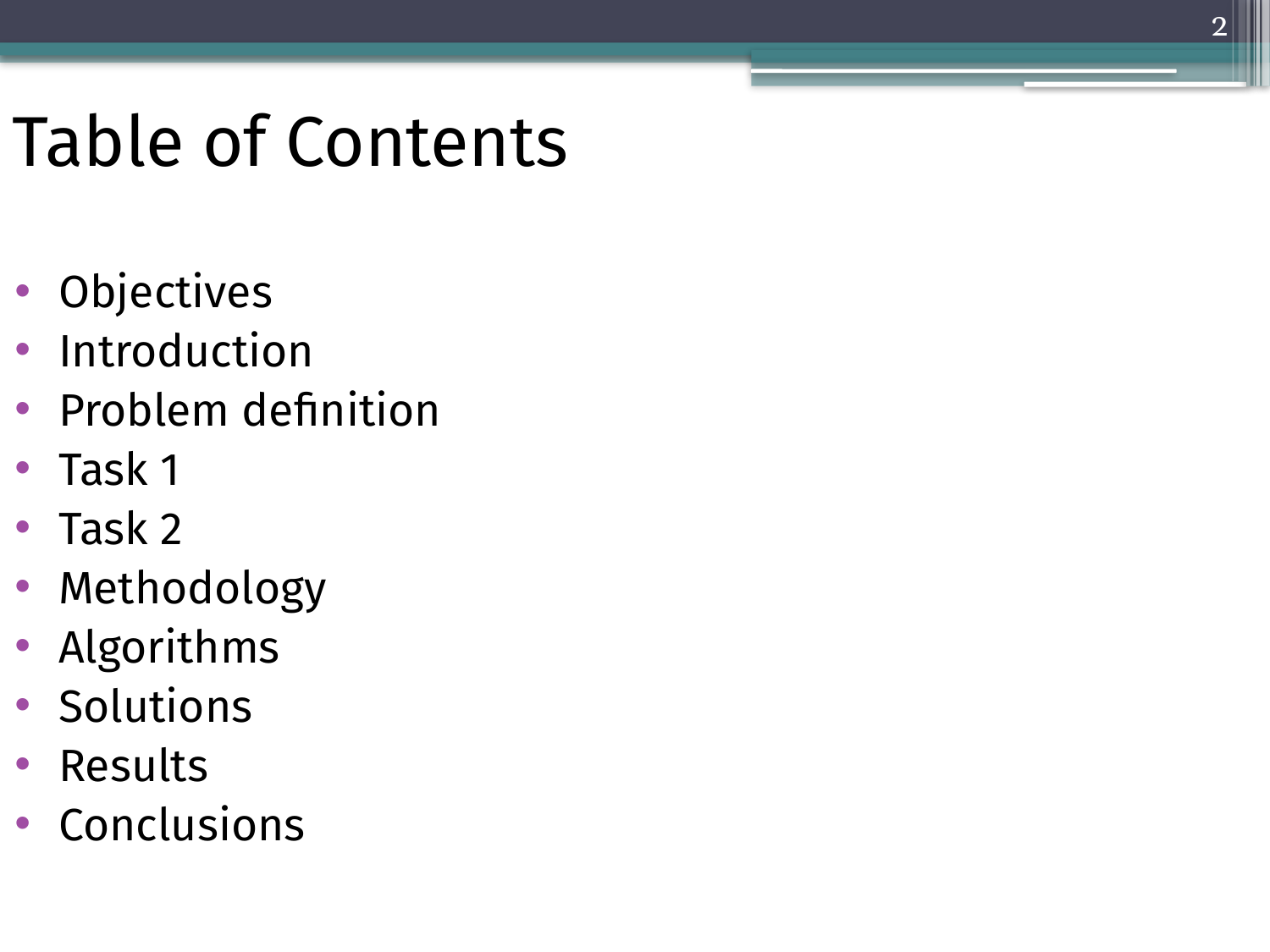

2
# Table of Contents
Objectives
Introduction
Problem definition
Task 1
Task 2
Methodology
Algorithms
Solutions
Results
Conclusions